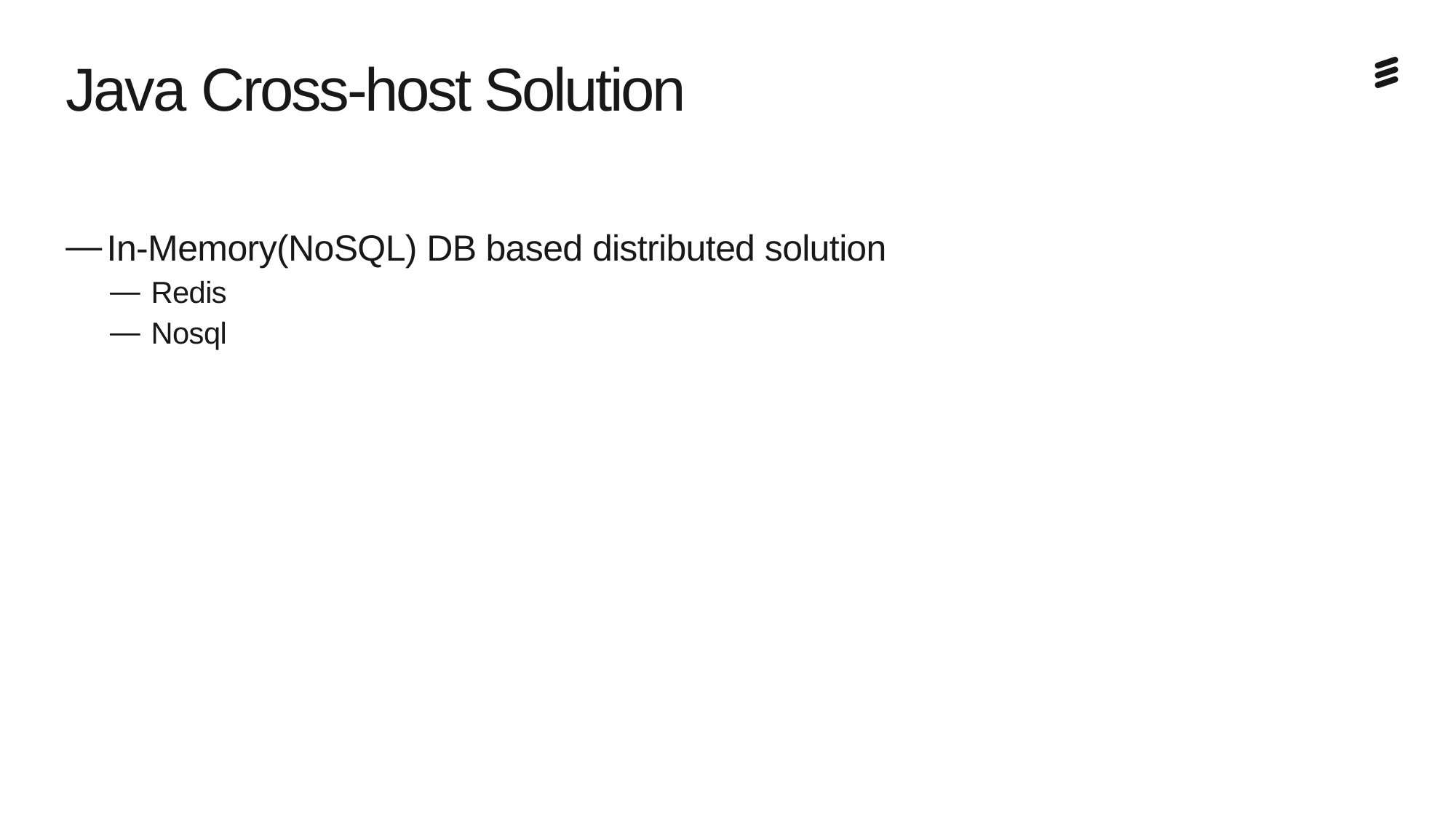

# Java Cross-host Solution
In-Memory(NoSQL) DB based distributed solution
Redis
Nosql